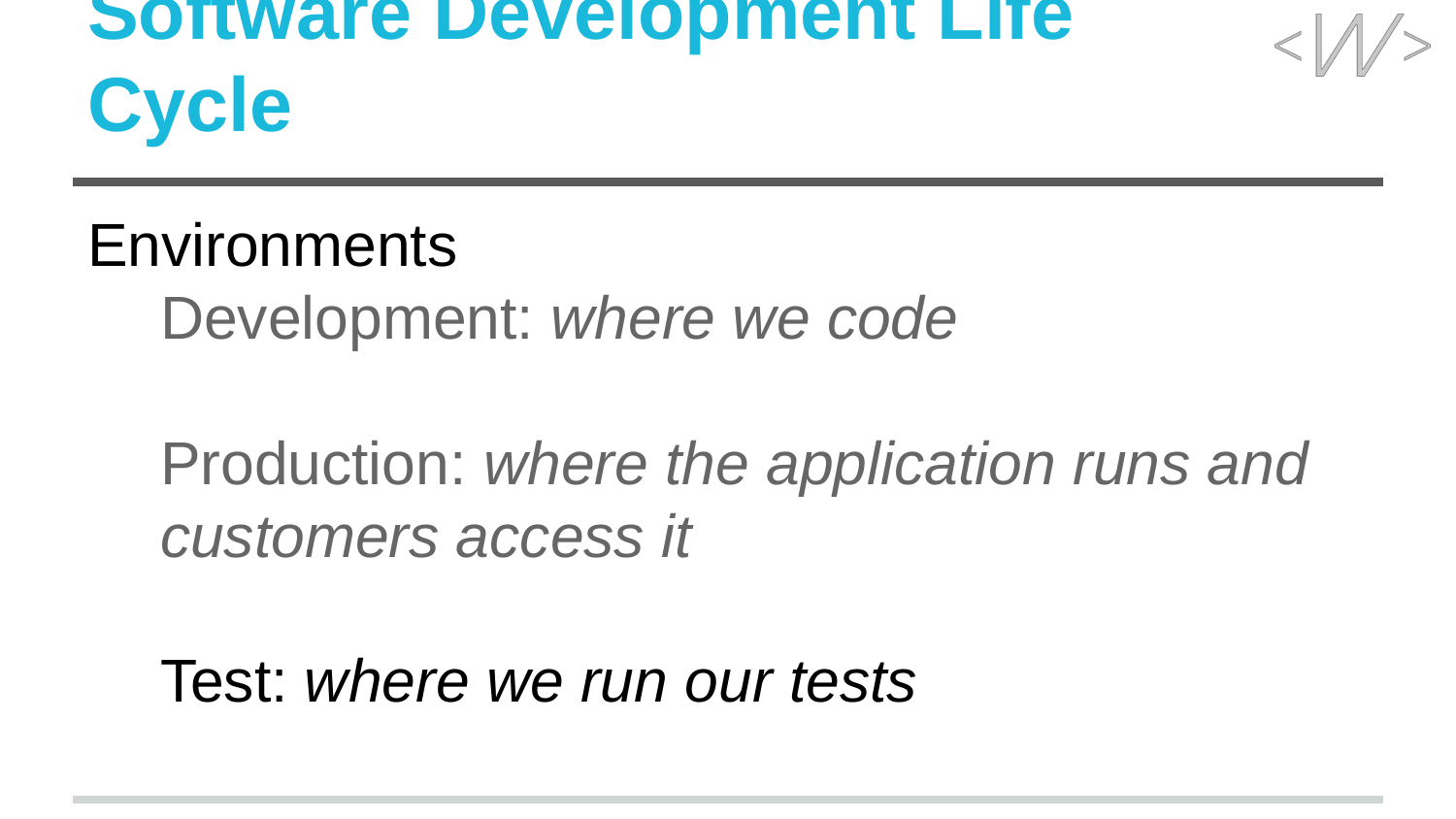

# Software Development Life Cycle
Environments
Development: where we code

Production: where the application runs and customers access it

Test: where we run our tests